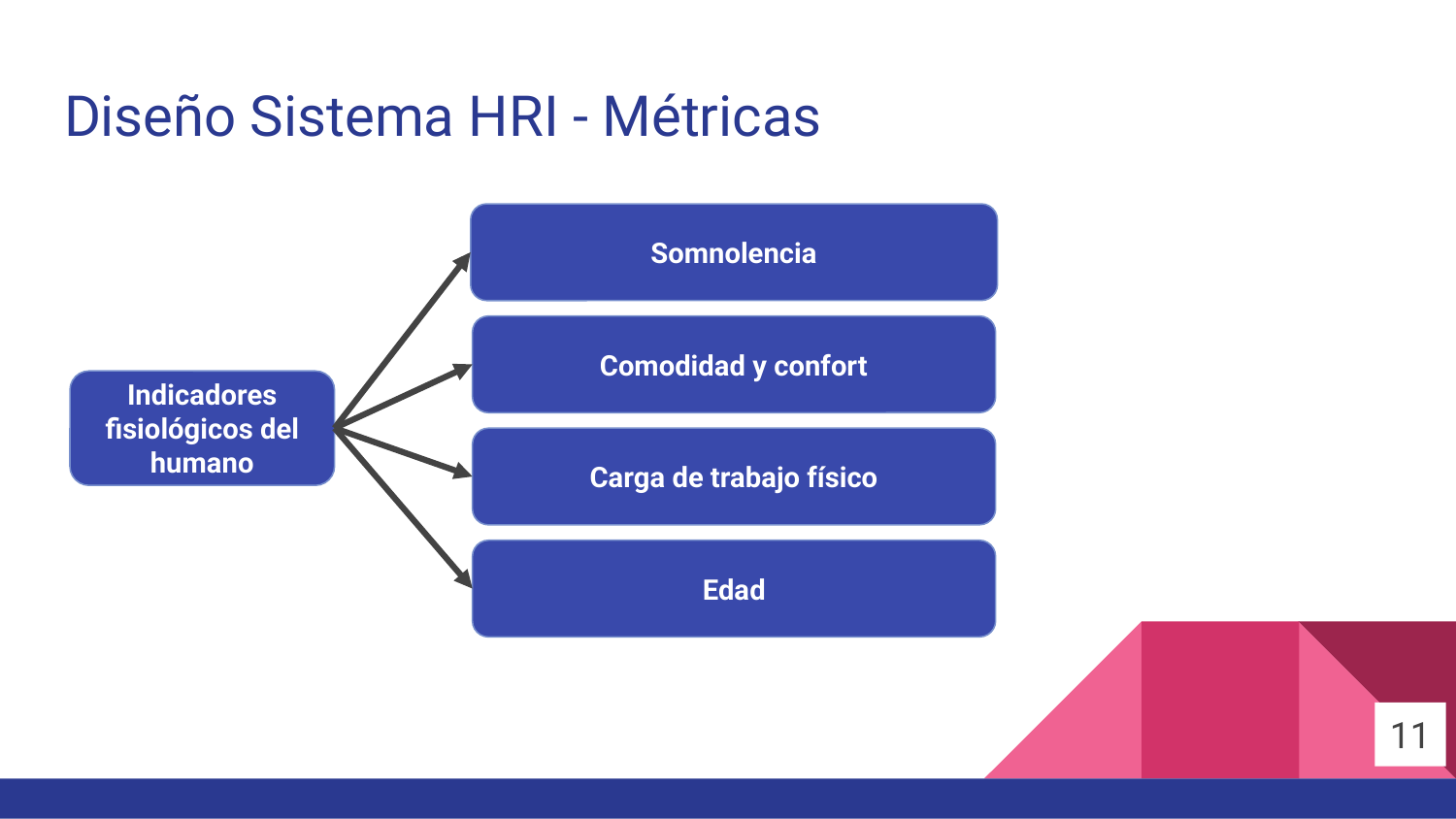

# Diseño Sistema HRI - Métricas
Somnolencia
Comodidad y confort
Indicadores fisiológicos del humano
Carga de trabajo físico
Edad
11